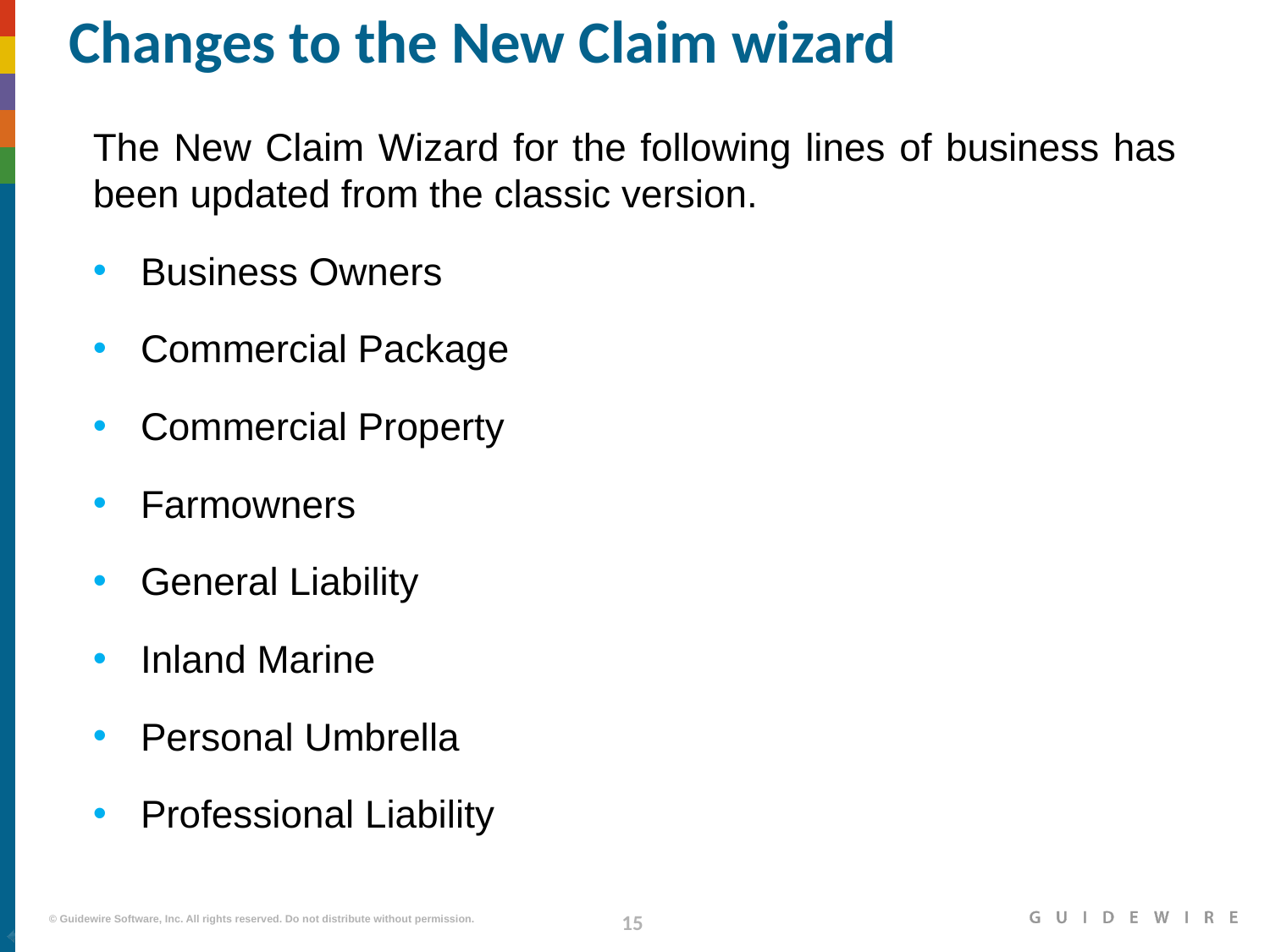

# Changes to the New Claim wizard
The New Claim Wizard for the following lines of business has been updated from the classic version.
Business Owners
Commercial Package
Commercial Property
Farmowners
General Liability
Inland Marine
Personal Umbrella
Professional Liability